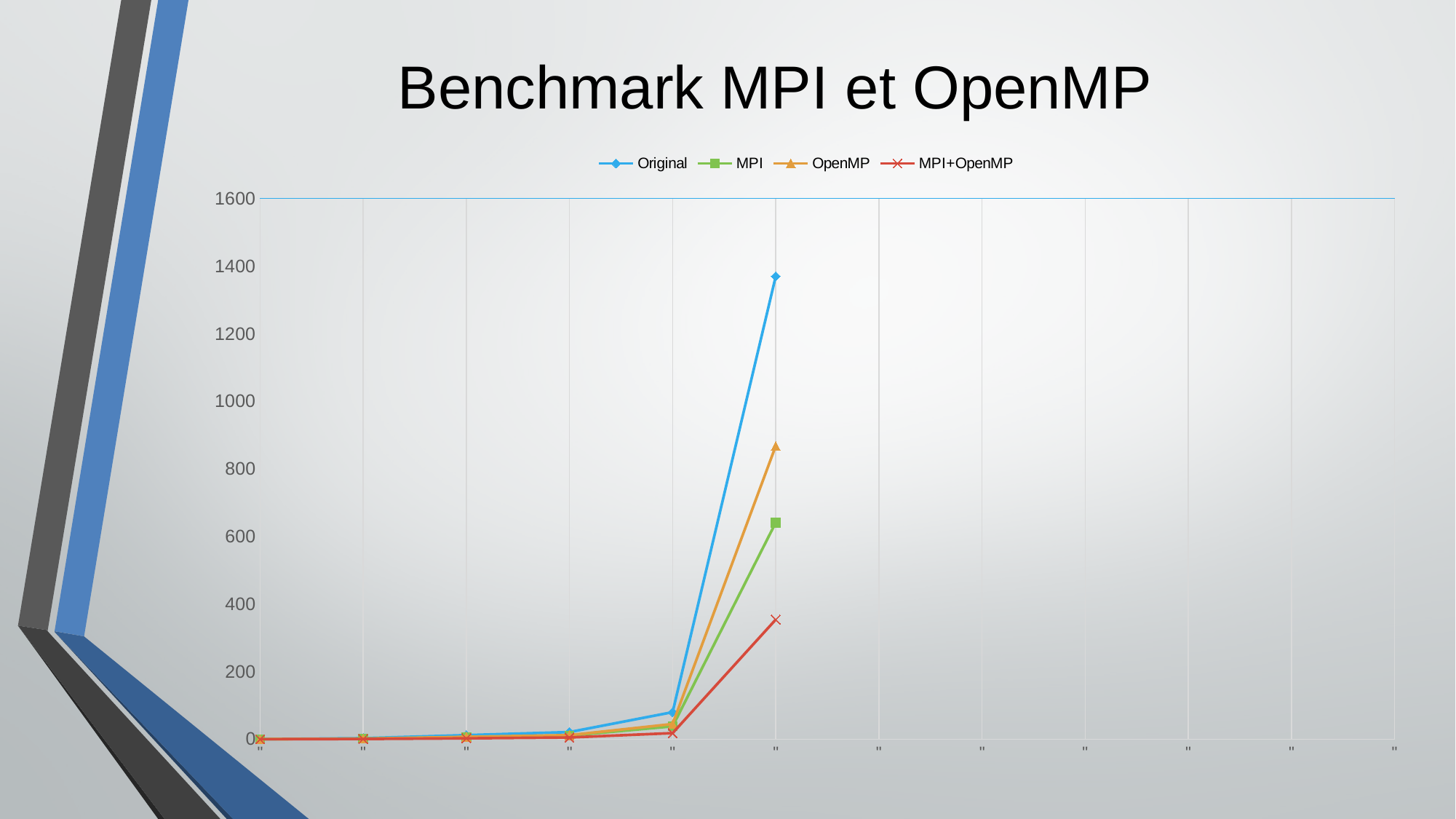

Benchmark MPI et OpenMP

### Chart

| Category | Original | MPI | OpenMP | MPI+OpenMP |
|---|---|---|---|---|
| " | 0.0 | 0.0 | 0.0 | 0.0 |
| " | 3.0 | 1.7 | 1.5 | 0.6 |
| " | 12.0 | 5.7 | 7.0 | 2.5 |
| " | 21.0 | 10.5 | 12.0 | 5.0 |
| " | 80.0 | 38.0 | 45.0 | 18.0 |
| " | 1370.0 | 641.0 | 868.0 | 354.0 |
| " | None | None | None | None |
| " | None | None | None | None |
| " | None | None | None | None |
| " | None | None | None | None |
| " | None | None | None | None |
| " | None | None | None | None |